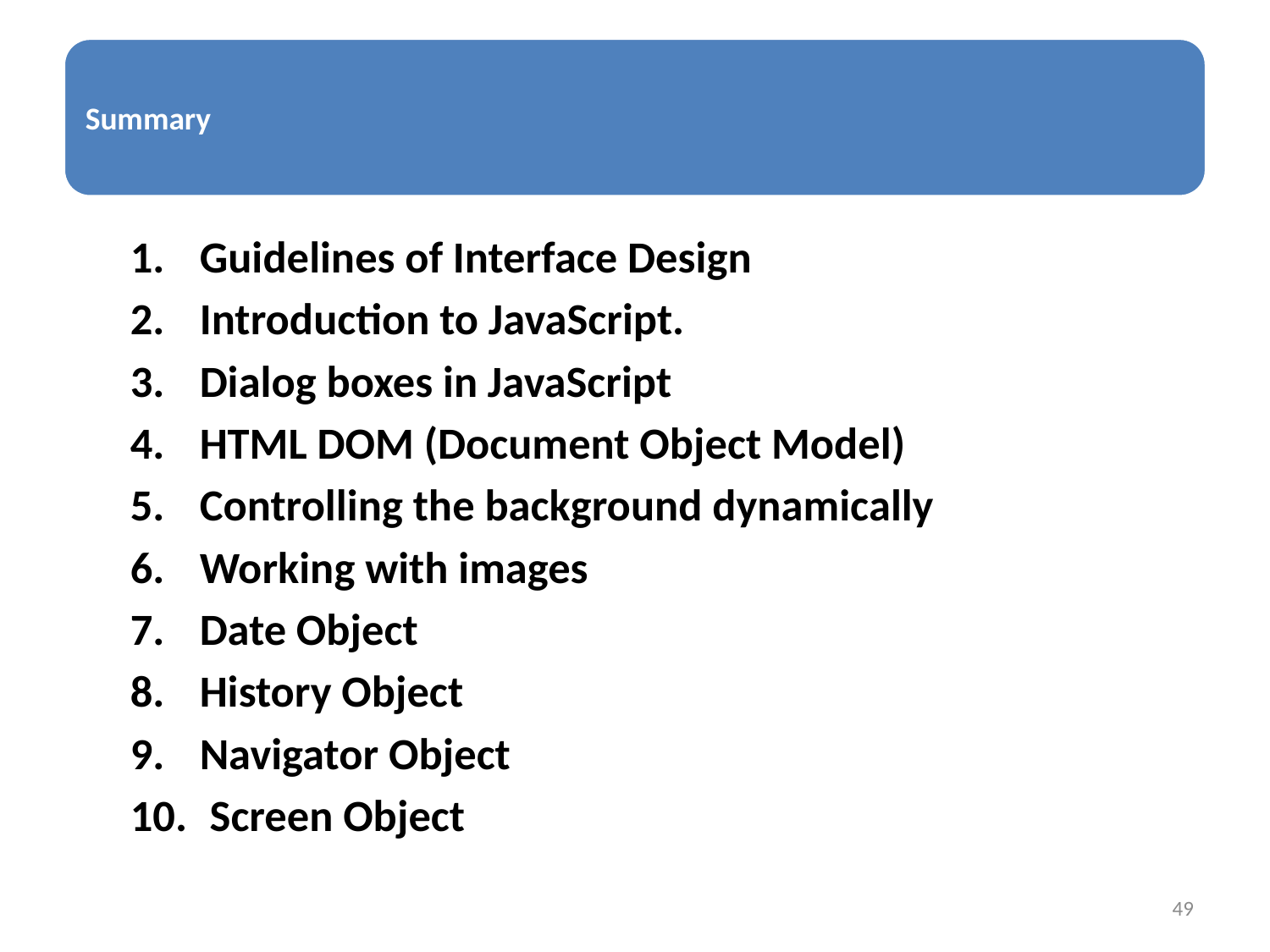

Summary
Guidelines of Interface Design
Introduction to JavaScript.
Dialog boxes in JavaScript
HTML DOM (Document Object Model)
Controlling the background dynamically
Working with images
Date Object
History Object
Navigator Object
 Screen Object

49